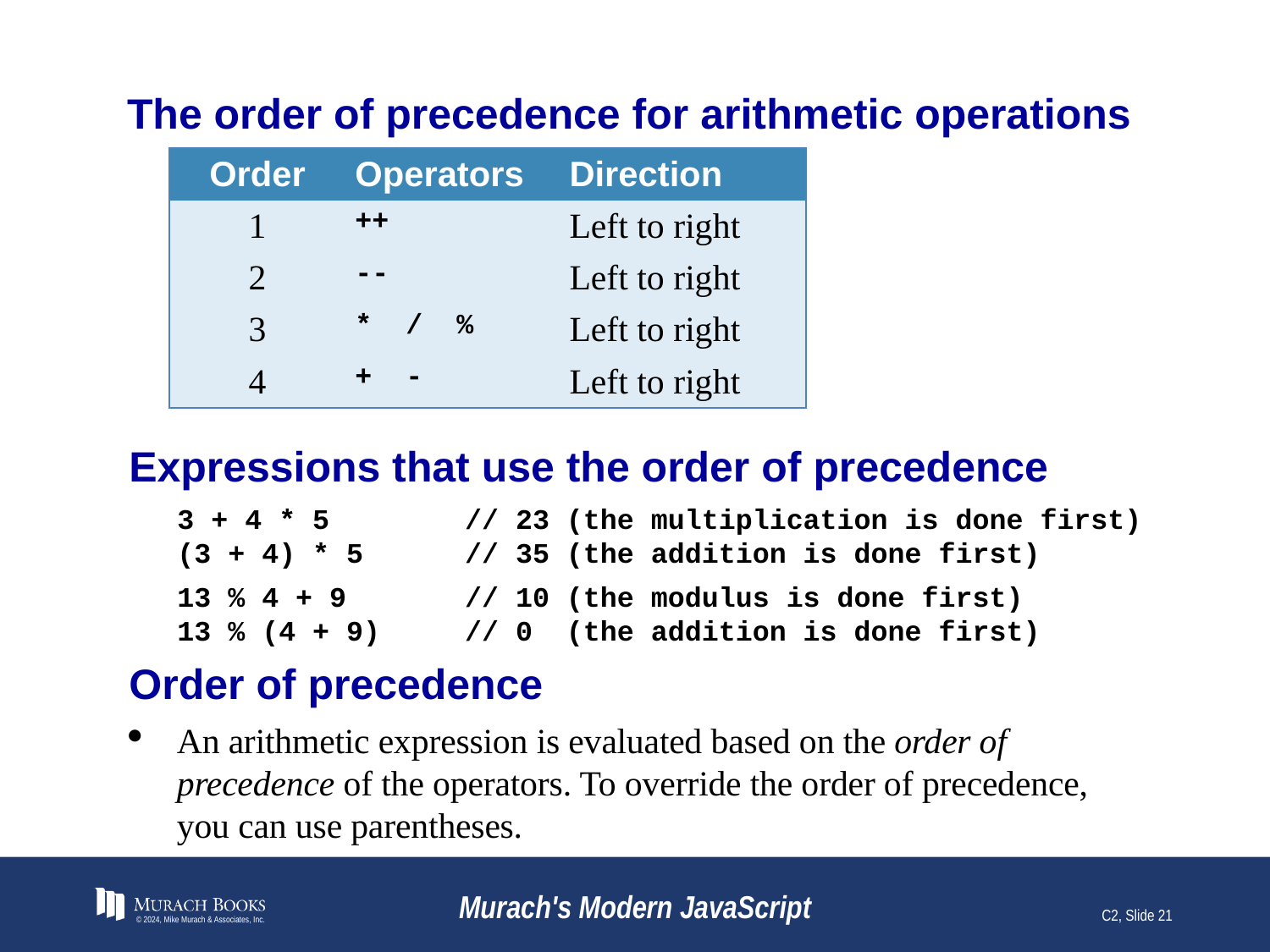

# The order of precedence for arithmetic operations
| Order | Operators | Direction |
| --- | --- | --- |
| 1 | ++ | Left to right |
| 2 | -- | Left to right |
| 3 | \* / % | Left to right |
| 4 | + - | Left to right |
Expressions that use the order of precedence
3 + 4 * 5        // 23 (the multiplication is done first)
(3 + 4) * 5      // 35 (the addition is done first)
13 % 4 + 9       // 10 (the modulus is done first)
13 % (4 + 9)     // 0  (the addition is done first)
Order of precedence
An arithmetic expression is evaluated based on the order of precedence of the operators. To override the order of precedence, you can use parentheses.

© 2024, Mike Murach & Associates, Inc.
Murach's Modern JavaScript

C2, Slide 21